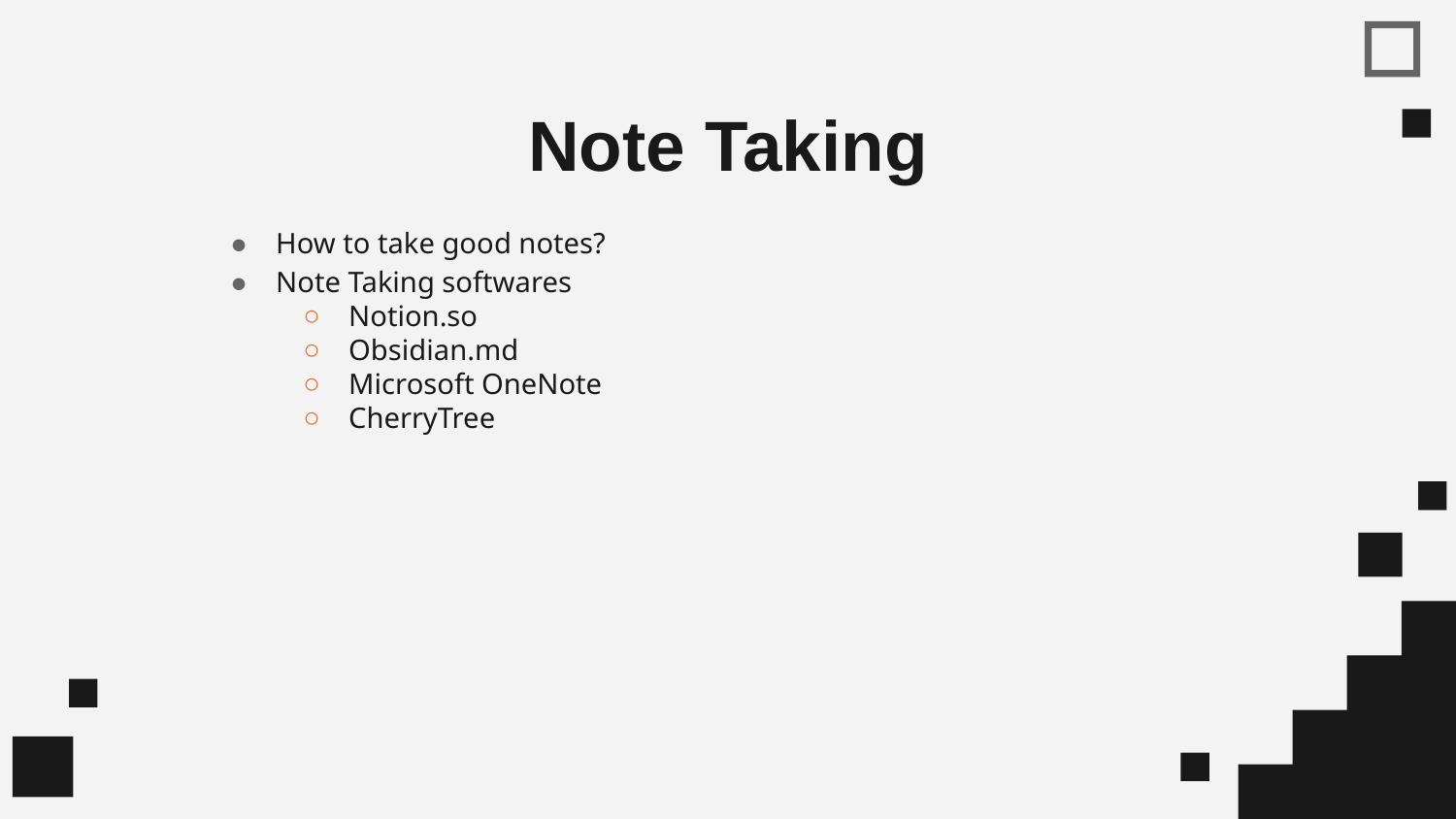

# Note Taking
How to take good notes?
Note Taking softwares
Notion.so
Obsidian.md
Microsoft OneNote
CherryTree